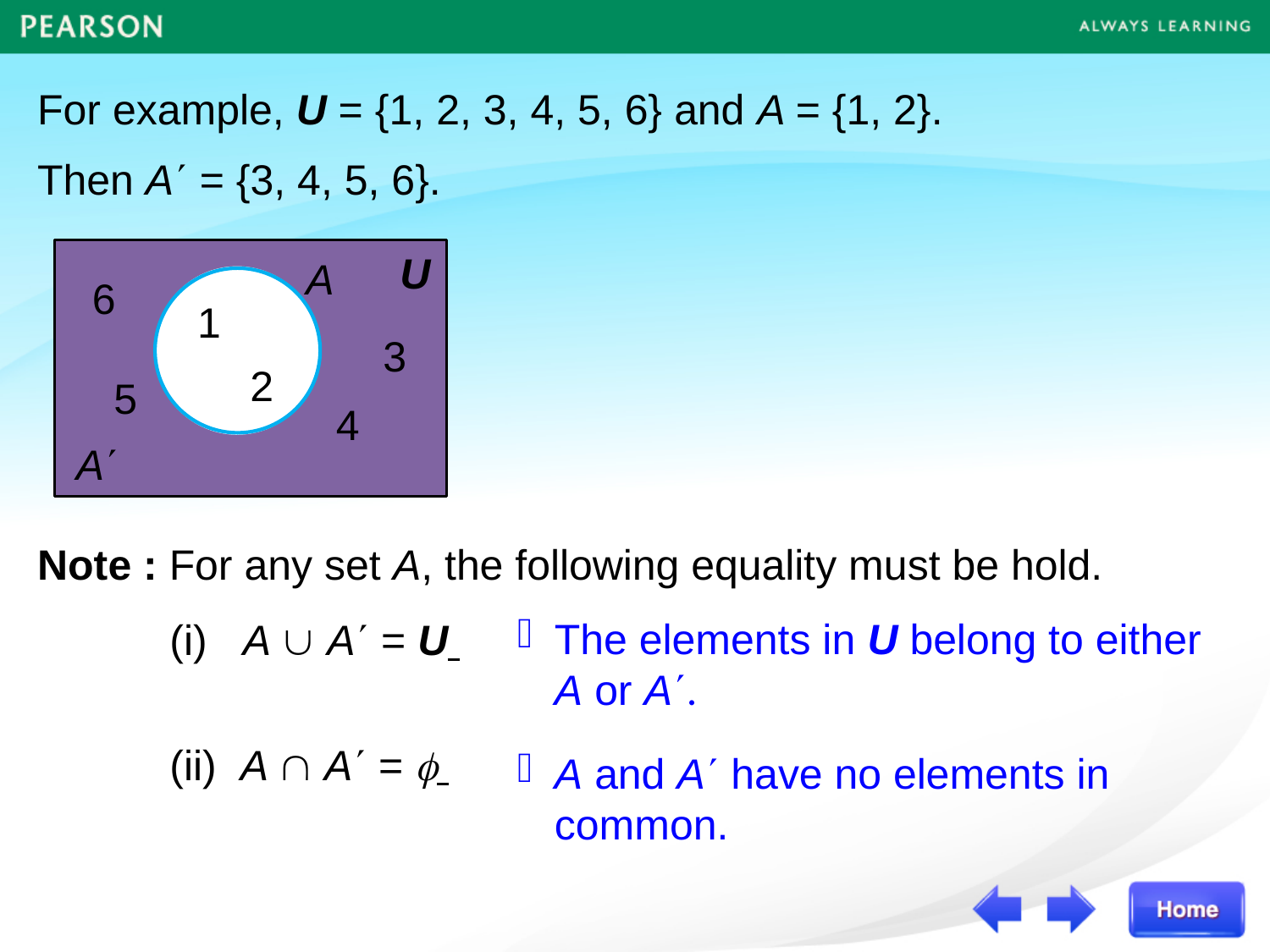

For example, U = {1, 2, 3, 4, 5, 6} and A = {1, 2}.
Then A′ = {3, 4, 5, 6}.

U

6
1
3
2
5
4
A

A′
Note : For any set A, the following equality must be hold.
The elements in U belong to either A or A′.
(i)   A ∪ A′ = U
(ii)  A ∩ A′ = φ
A and A′ have no elements in common.